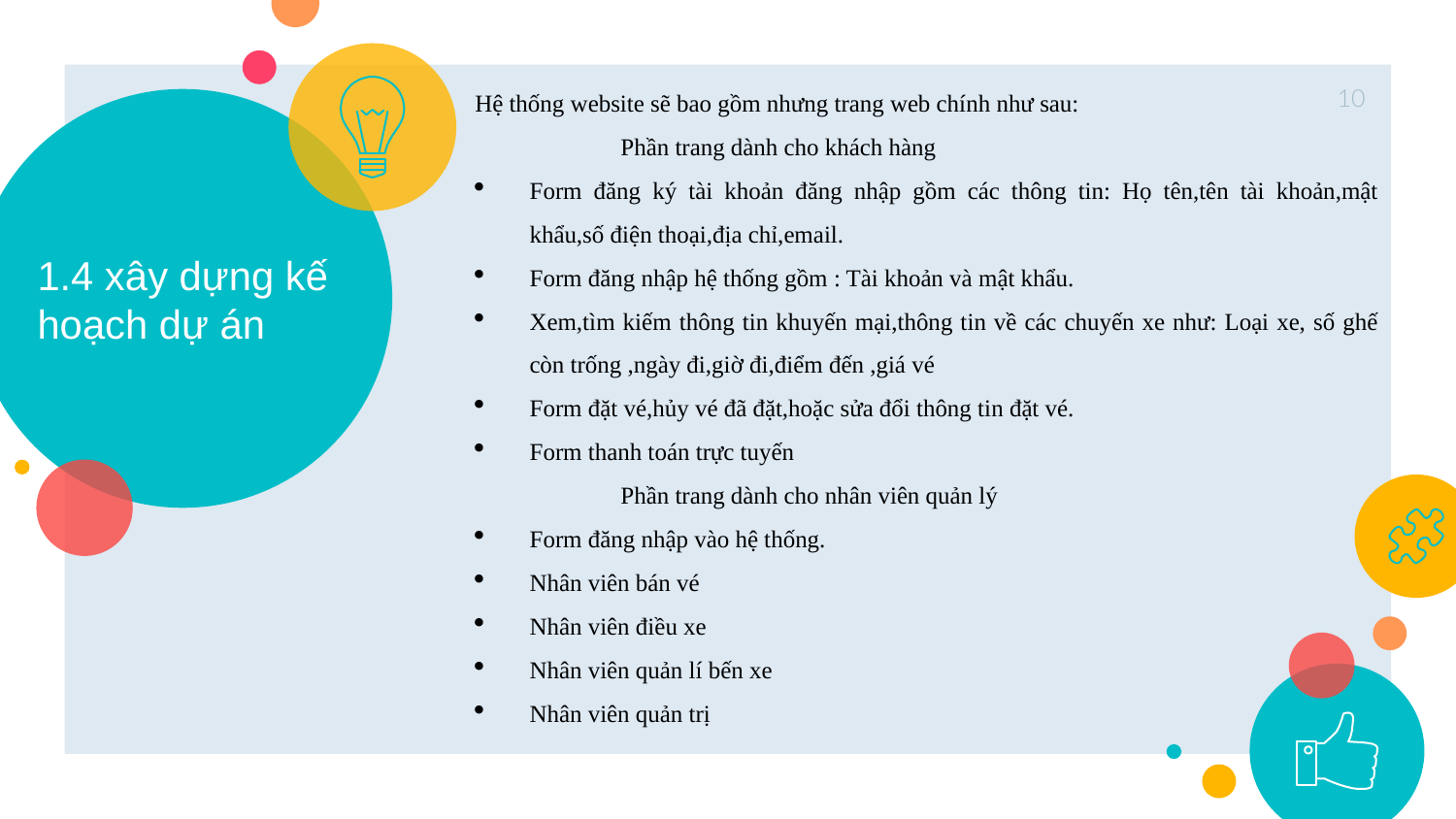

Hệ thống website sẽ bao gồm nhưng trang web chính như sau:
	Phần trang dành cho khách hàng
Form đăng ký tài khoản đăng nhập gồm các thông tin: Họ tên,tên tài khoản,mật khẩu,số điện thoại,địa chỉ,email.
Form đăng nhập hệ thống gồm : Tài khoản và mật khẩu.
Xem,tìm kiếm thông tin khuyến mại,thông tin về các chuyến xe như: Loại xe, số ghế còn trống ,ngày đi,giờ đi,điểm đến ,giá vé
Form đặt vé,hủy vé đã đặt,hoặc sửa đổi thông tin đặt vé.
Form thanh toán trực tuyến
Phần trang dành cho nhân viên quản lý
Form đăng nhập vào hệ thống.
Nhân viên bán vé
Nhân viên điều xe
Nhân viên quản lí bến xe
Nhân viên quản trị

10
# 1.4 xây dựng kế hoạch dự án